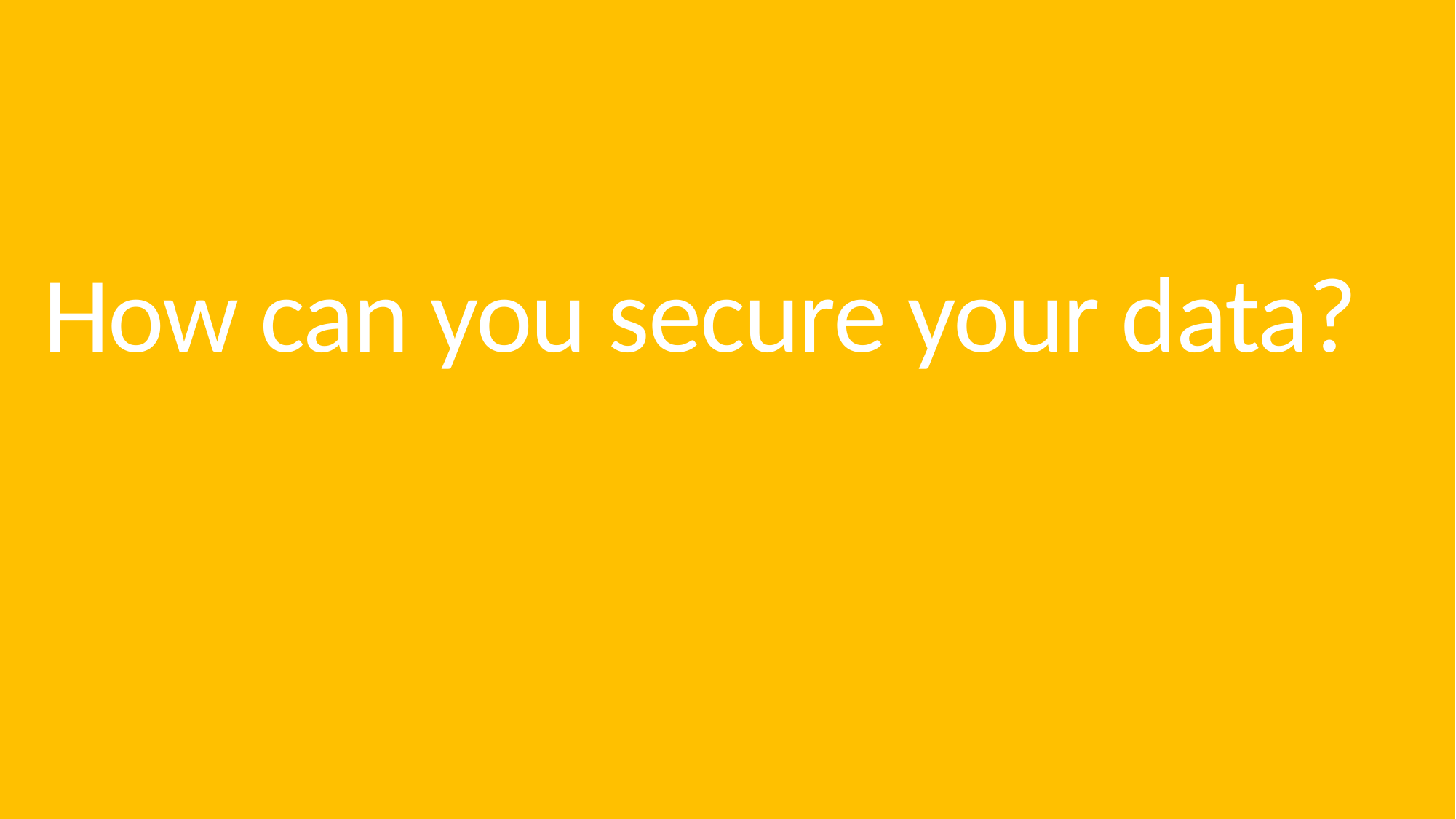

# How can you secure your data?